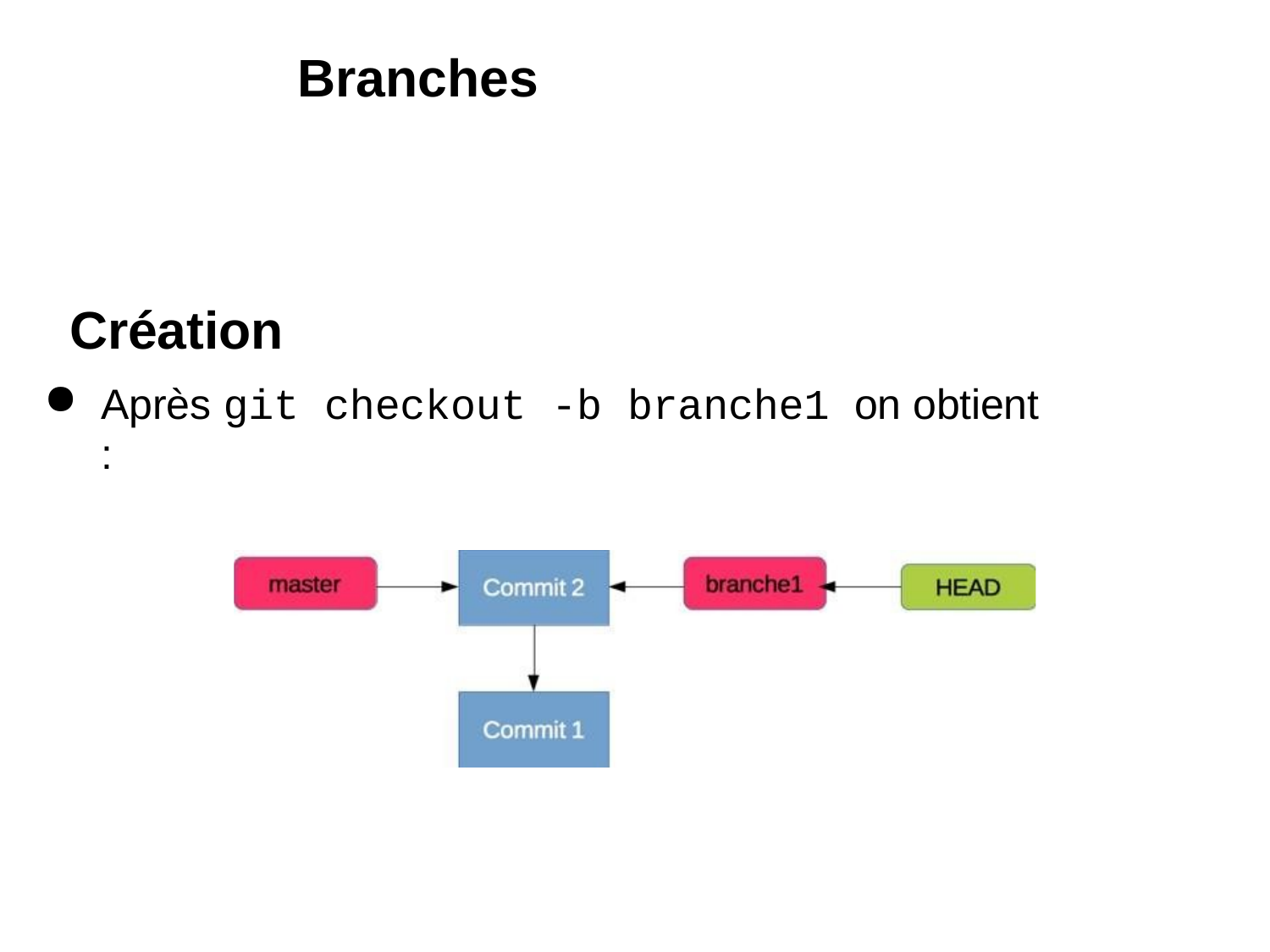

# Branches
Création
Après git checkout -b branche1 on obtient :